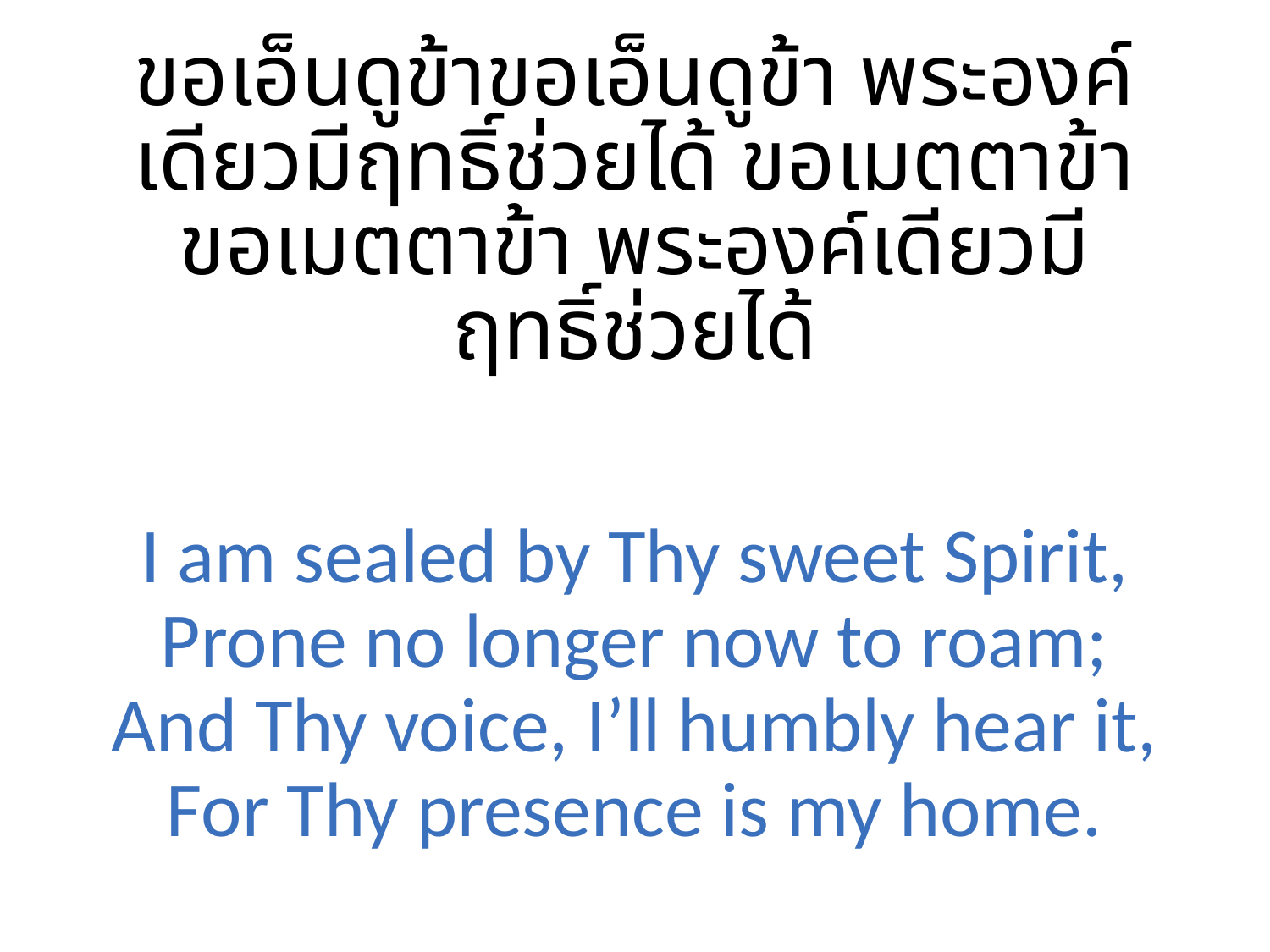

ขอเอ็นดูข้าขอเอ็นดูข้า พระองค์เดียวมีฤทธิ์ช่วยได้ ขอเมตตาข้าขอเมตตาข้า พระองค์เดียวมีฤทธิ์ช่วยได้
I am sealed by Thy sweet Spirit, Prone no longer now to roam; And Thy voice, I’ll humbly hear it, For Thy presence is my home.